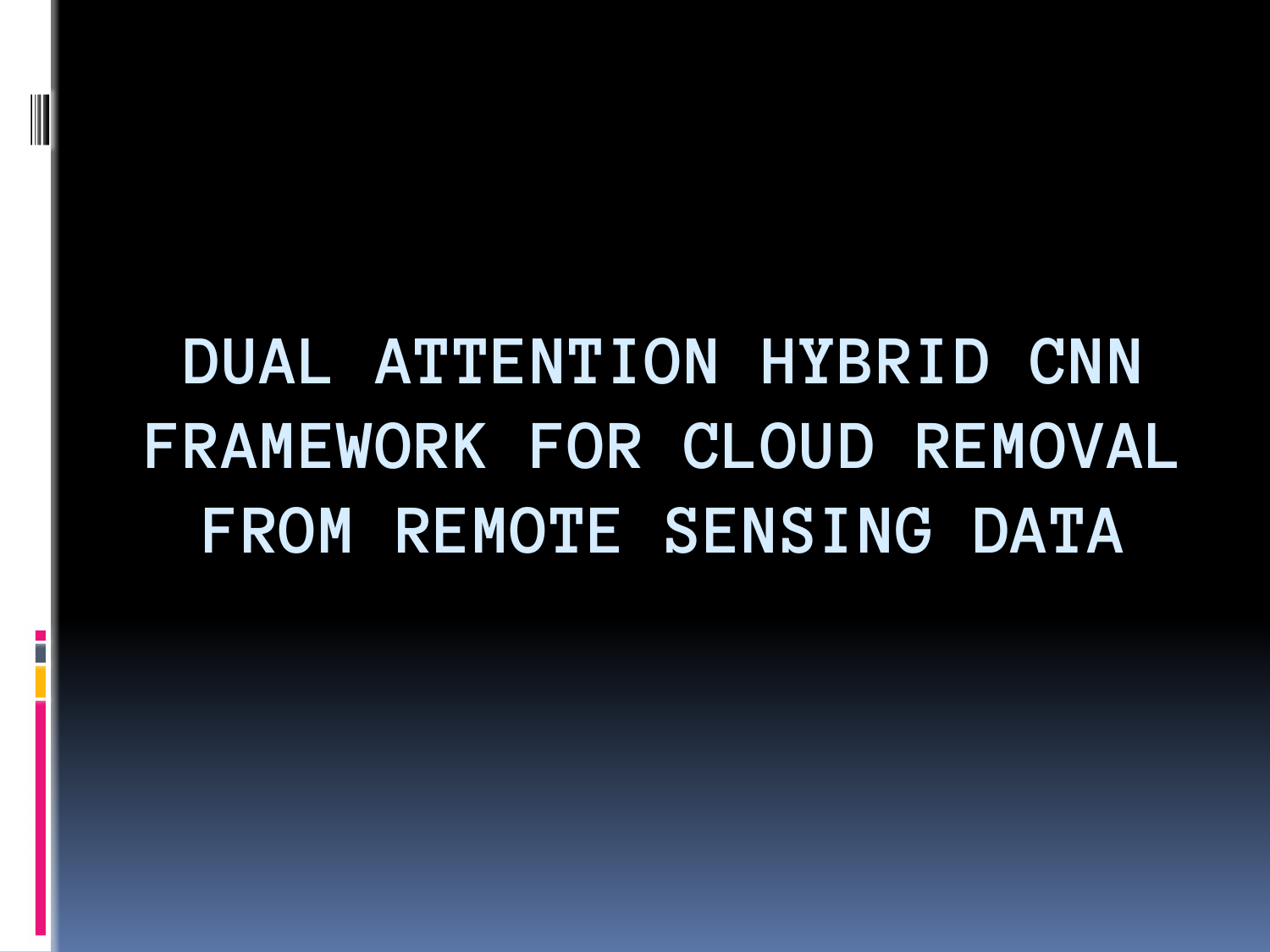

# DUAL ATTENTION HYBRID CNN FRAMEWORK FOR CLOUD REMOVAL FROM REMOTE SENSING DATA